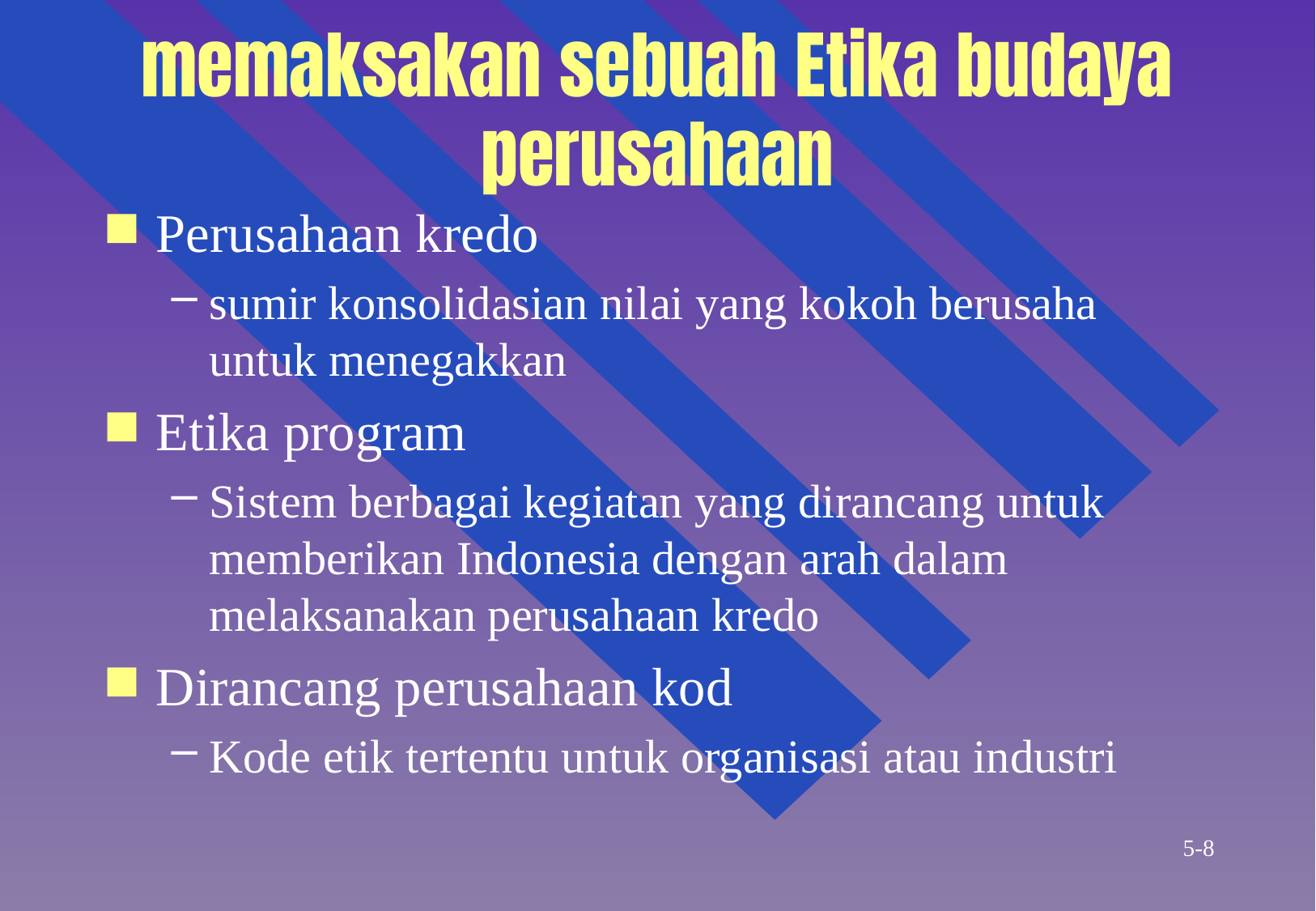

# memaksakan sebuah Etika budaya perusahaan
Perusahaan kredo
sumir konsolidasian nilai yang kokoh berusaha untuk menegakkan
Etika program
Sistem berbagai kegiatan yang dirancang untuk memberikan Indonesia dengan arah dalam melaksanakan perusahaan kredo
Dirancang perusahaan kod
Kode etik tertentu untuk organisasi atau industri
5-8